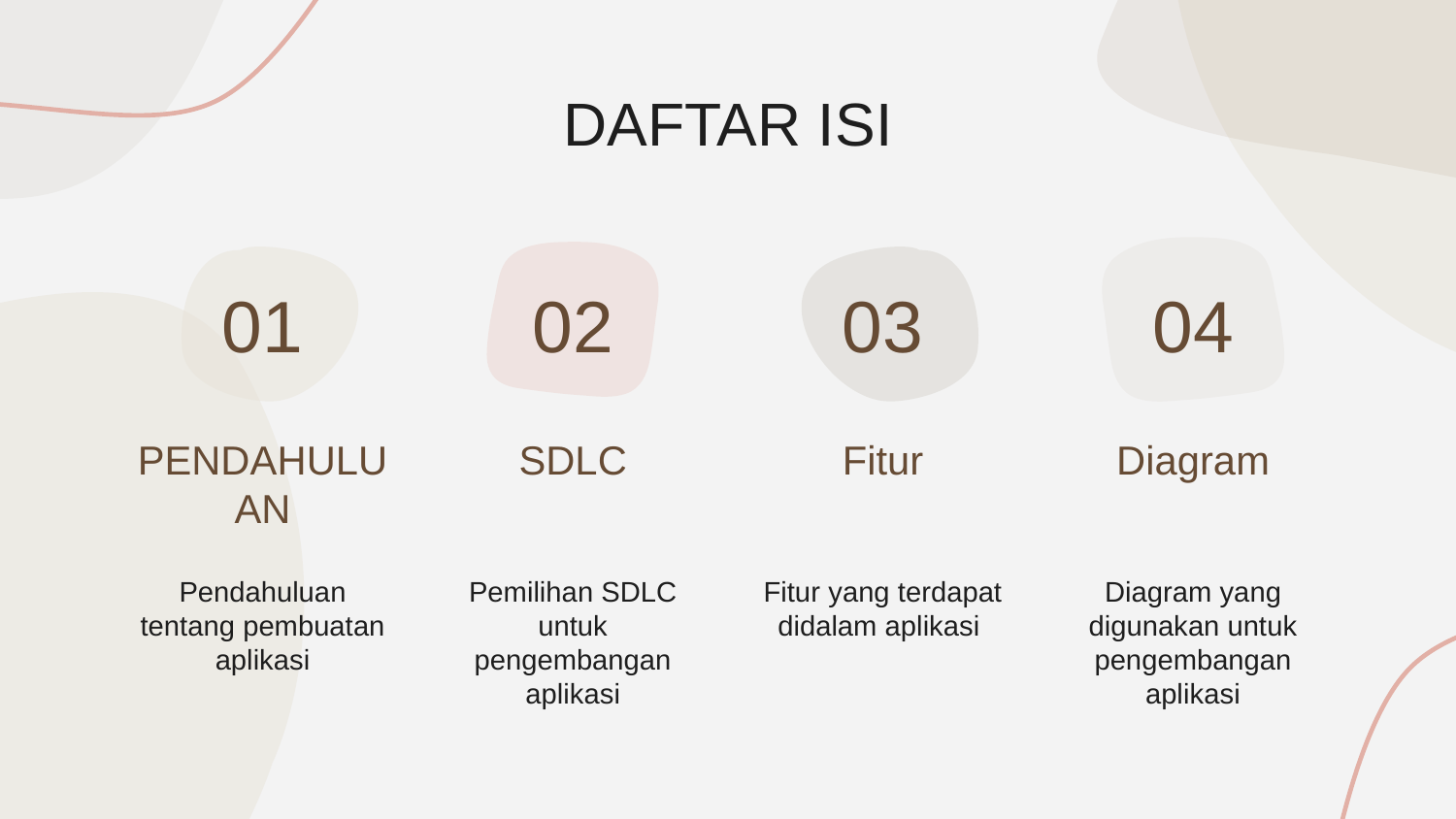

DAFTAR ISI
01
02
03
04
Fitur
SDLC
Diagram
PENDAHULUAN
Pendahuluan tentang pembuatan aplikasi
Pemilihan SDLC untuk pengembangan aplikasi
Fitur yang terdapat didalam aplikasi
Diagram yang digunakan untuk pengembangan aplikasi